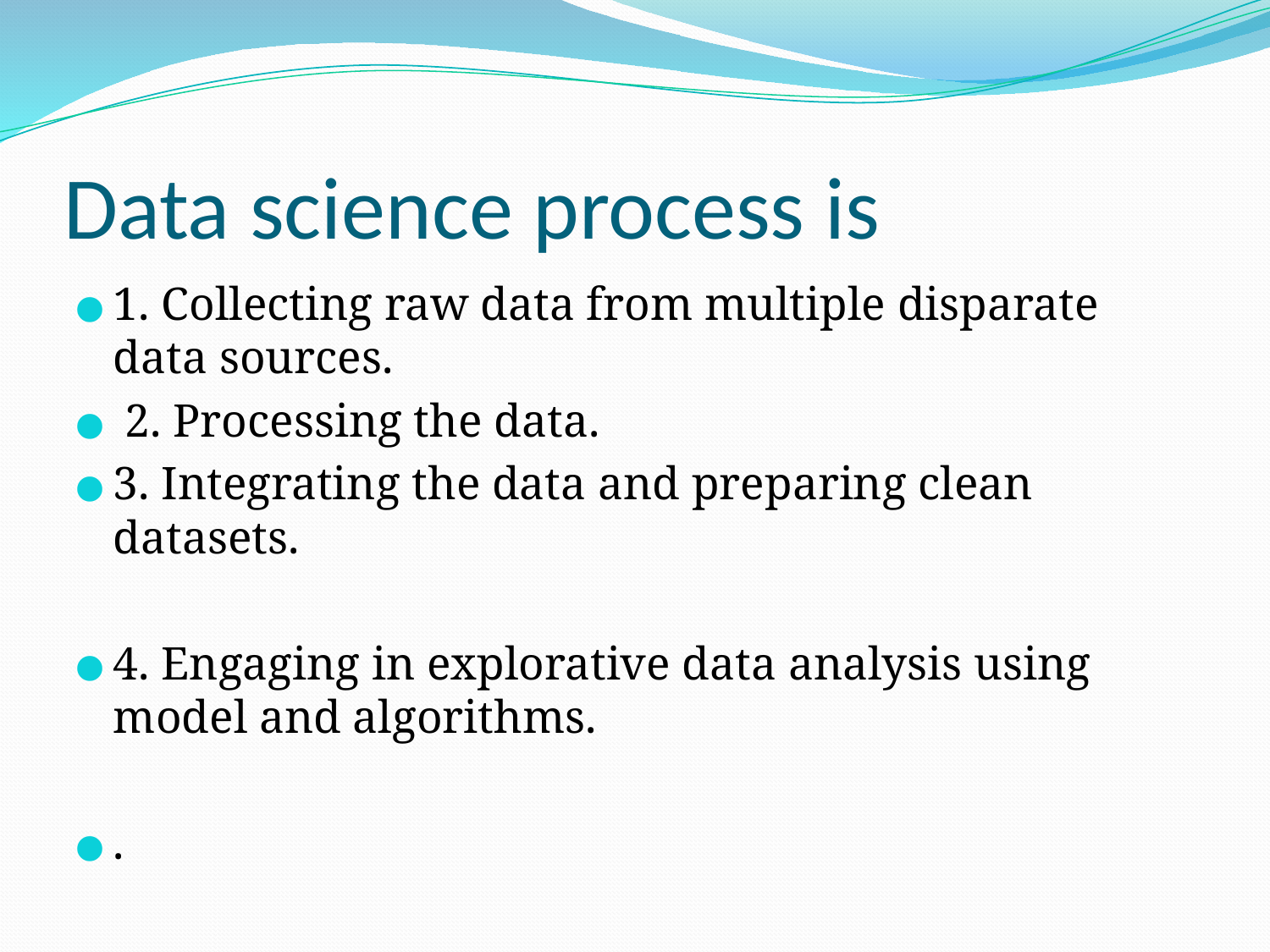

# Data science process is
1. Collecting raw data from multiple disparate data sources.
 2. Processing the data.
3. Integrating the data and preparing clean datasets.

4. Engaging in explorative data analysis using model and algorithms.

.